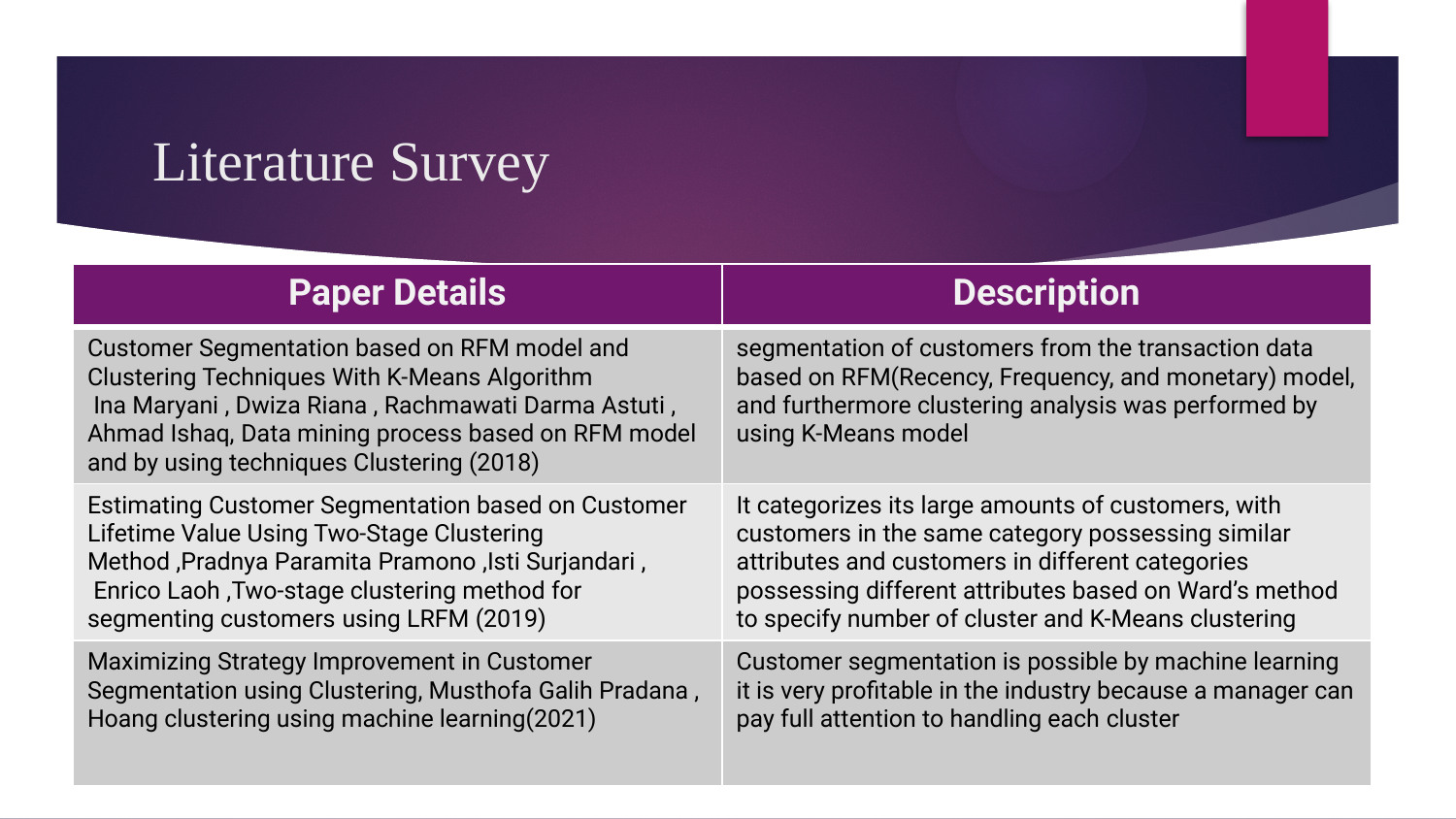

# Literature Survey
| Paper Details | Description |
| --- | --- |
| Customer Segmentation based on RFM model and Clustering Techniques With K-Means Algorithm Ina Maryani , Dwiza Riana , Rachmawati Darma Astuti , Ahmad Ishaq, Data mining process based on RFM model and by using techniques Clustering (2018) | segmentation of customers from the transaction data based on RFM(Recency, Frequency, and monetary) model, and furthermore clustering analysis was performed by using K-Means model |
| Estimating Customer Segmentation based on Customer Lifetime Value Using Two-Stage Clustering Method ,Pradnya Paramita Pramono ,Isti Surjandari , Enrico Laoh ,Two-stage clustering method for segmenting customers using LRFM (2019) | It categorizes its large amounts of customers, with customers in the same category possessing similar attributes and customers in different categories possessing different attributes based on Ward’s method to specify number of cluster and K-Means clustering |
| Maximizing Strategy Improvement in Customer Segmentation using Clustering, Musthofa Galih Pradana , Hoang clustering using machine learning(2021) | Customer segmentation is possible by machine learning it is very profitable in the industry because a manager can pay full attention to handling each cluster |